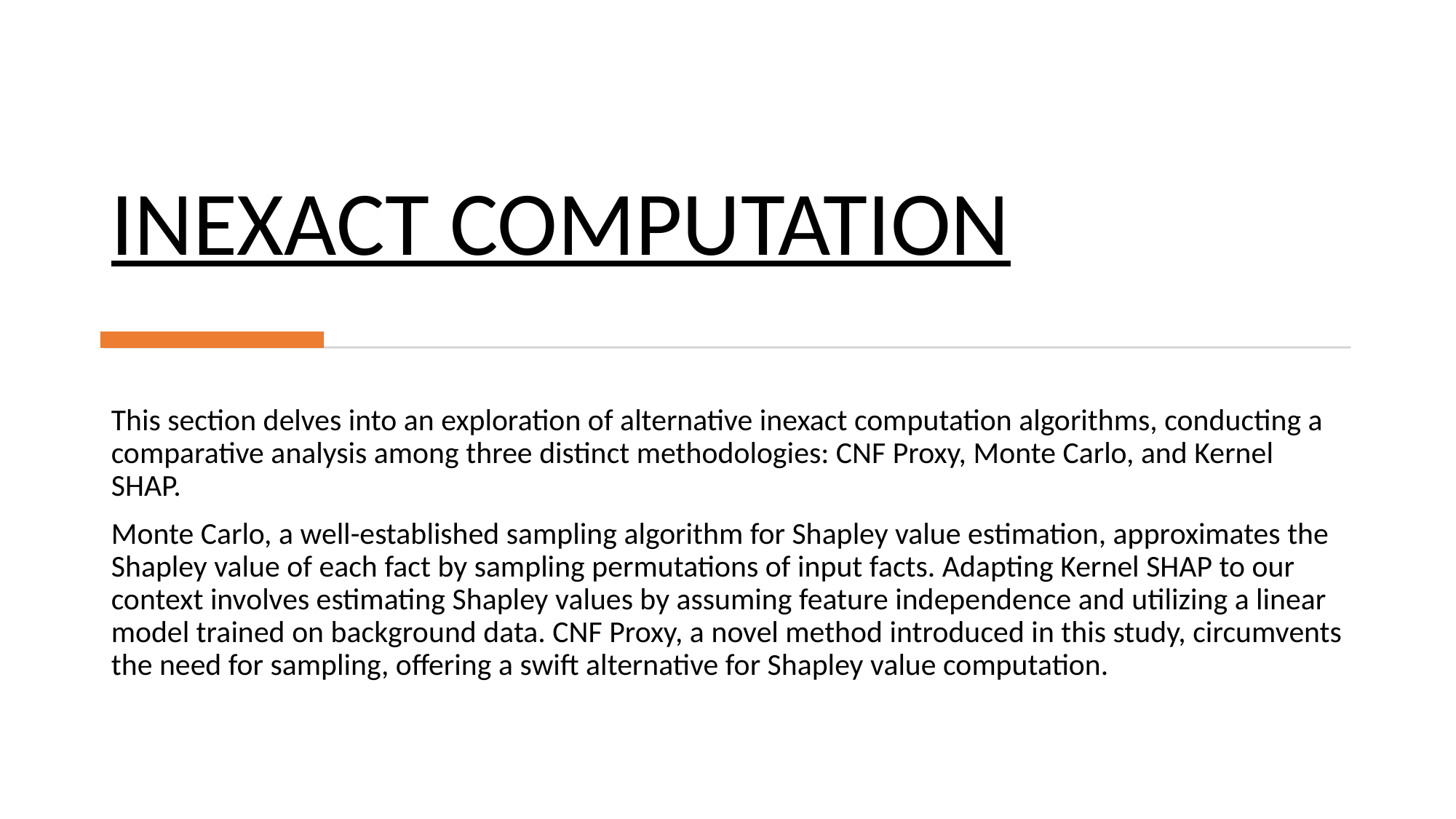

# INEXACT COMPUTATION

This section delves into an exploration of alternative inexact computation algorithms, conducting a comparative analysis among three distinct methodologies: CNF Proxy, Monte Carlo, and Kernel SHAP.
Monte Carlo, a well-established sampling algorithm for Shapley value estimation, approximates the Shapley value of each fact by sampling permutations of input facts. Adapting Kernel SHAP to our context involves estimating Shapley values by assuming feature independence and utilizing a linear model trained on background data. CNF Proxy, a novel method introduced in this study, circumvents the need for sampling, offering a swift alternative for Shapley value computation.